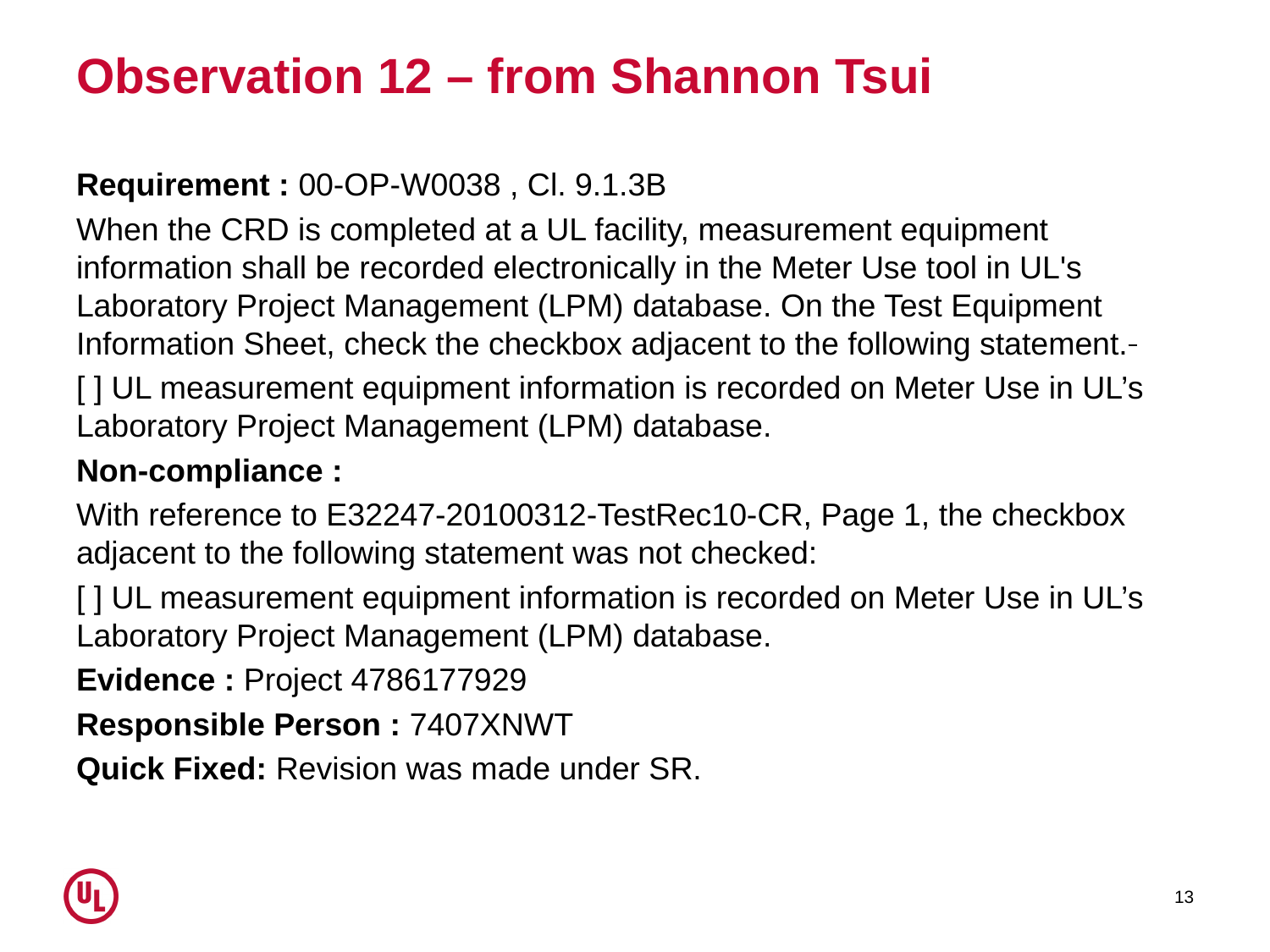

# Observation 12 – from Shannon Tsui
Requirement : 00-OP-W0038 , Cl. 9.1.3B
When the CRD is completed at a UL facility, measurement equipment information shall be recorded electronically in the Meter Use tool in UL's Laboratory Project Management (LPM) database. On the Test Equipment Information Sheet, check the checkbox adjacent to the following statement.
[ ] UL measurement equipment information is recorded on Meter Use in UL’s Laboratory Project Management (LPM) database.
Non-compliance :
With reference to E32247-20100312-TestRec10-CR, Page 1, the checkbox adjacent to the following statement was not checked:
[ ] UL measurement equipment information is recorded on Meter Use in UL’s Laboratory Project Management (LPM) database.
Evidence : Project 4786177929
Responsible Person : 7407XNWT
Quick Fixed: Revision was made under SR.
13